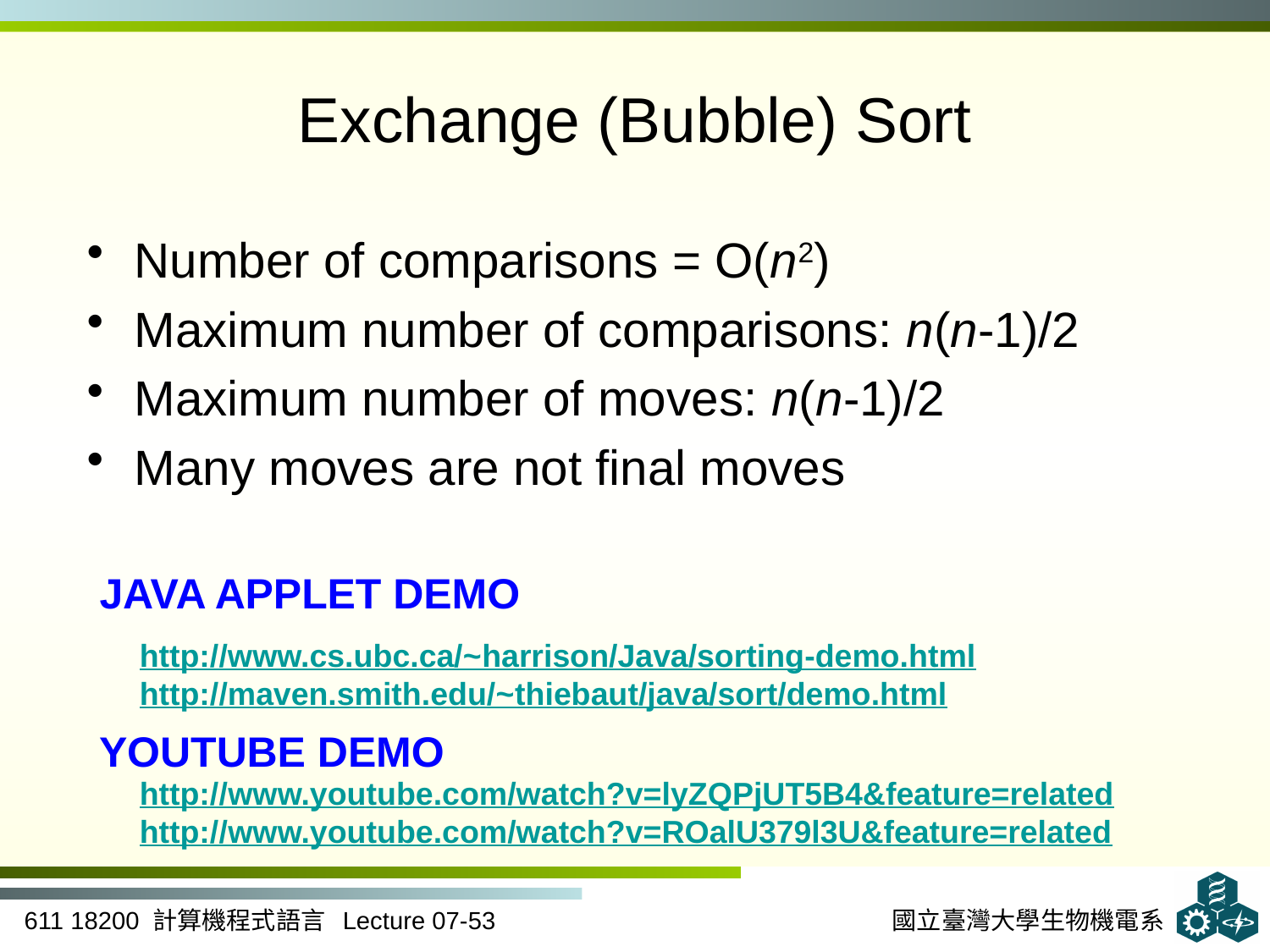

# Exchange (Bubble) Sort
Number of comparisons = O(n2)
Maximum number of comparisons: n(n-1)/2
Maximum number of moves: n(n-1)/2
Many moves are not final moves
JAVA APPLET DEMO
http://www.cs.ubc.ca/~harrison/Java/sorting-demo.html
http://maven.smith.edu/~thiebaut/java/sort/demo.html
YOUTUBE DEMO
http://www.youtube.com/watch?v=lyZQPjUT5B4&feature=related
http://www.youtube.com/watch?v=ROalU379l3U&feature=related